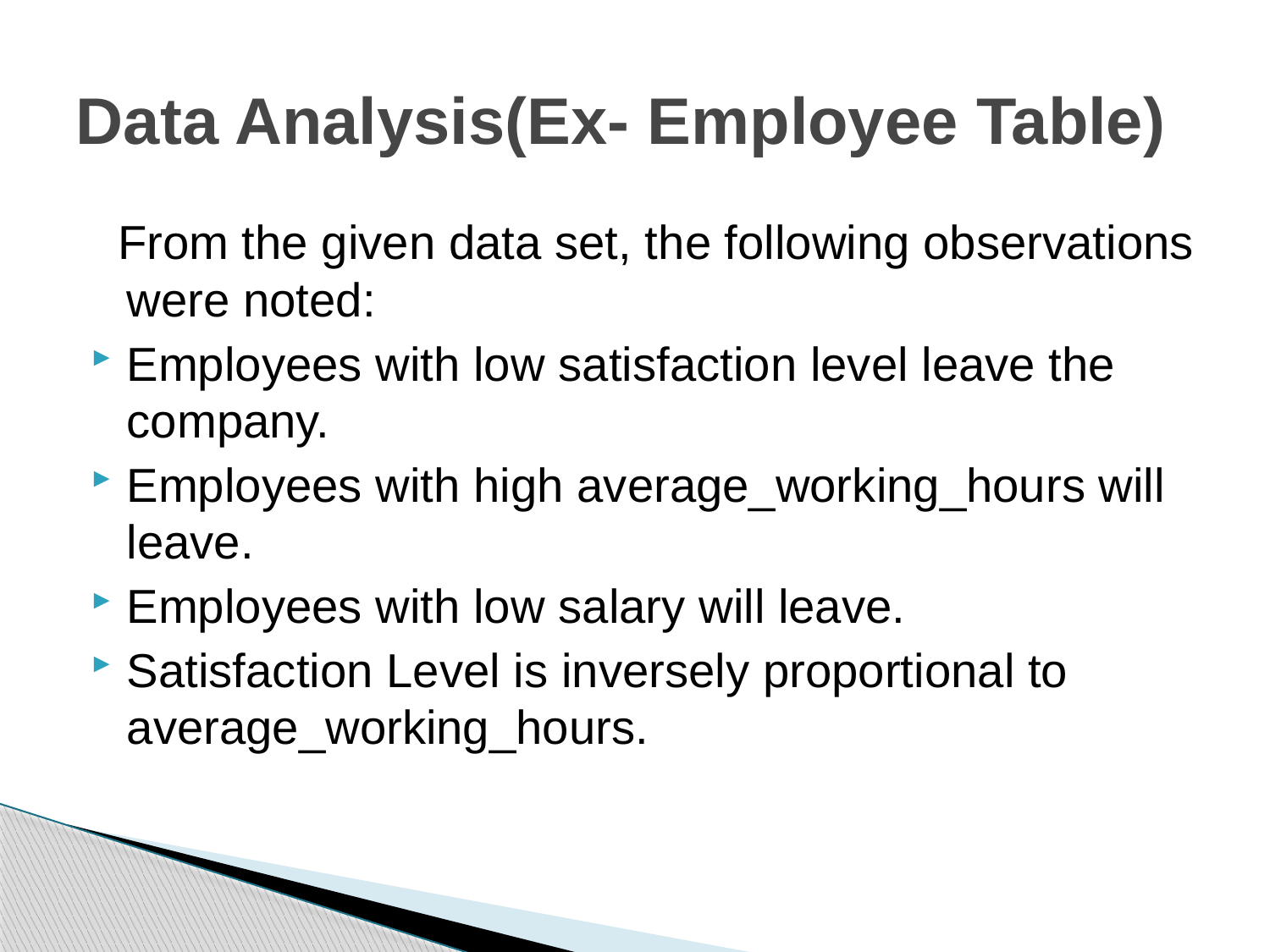

# Data Analysis(Ex- Employee Table)
  From the given data set, the following observations were noted:
Employees with low satisfaction level leave the company.
Employees with high average_working_hours will leave.
Employees with low salary will leave.
Satisfaction Level is inversely proportional to average_working_hours.